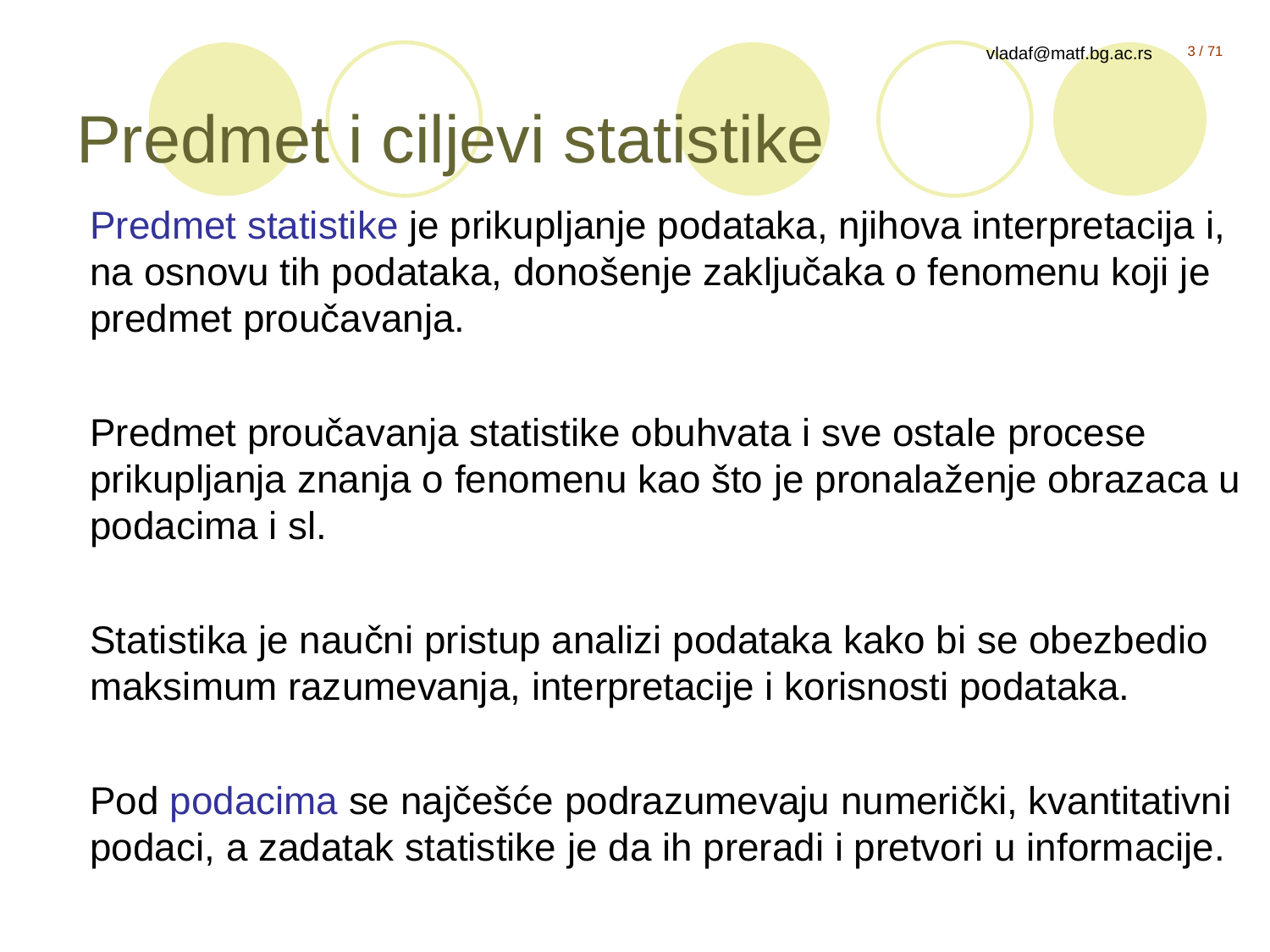

# Predmet i ciljevi statistike
Predmet statistike je prikupljanje podataka, njihova interpretacija i, na osnovu tih podataka, donošenje zaključaka o fenomenu koji je predmet proučavanja.

Predmet proučavanja statistike obuhvata i sve ostale procese prikupljanja znanja o fenomenu kao što je pronalaženje obrazaca u podacima i sl.

Statistika je naučni pristup analizi podataka kako bi se obezbedio maksimum razumevanja, interpretacije i korisnosti podataka.

Pod podacima se najčešće podrazumevaju numerički, kvantitativni podaci, a zadatak statistike je da ih preradi i pretvori u informacije.